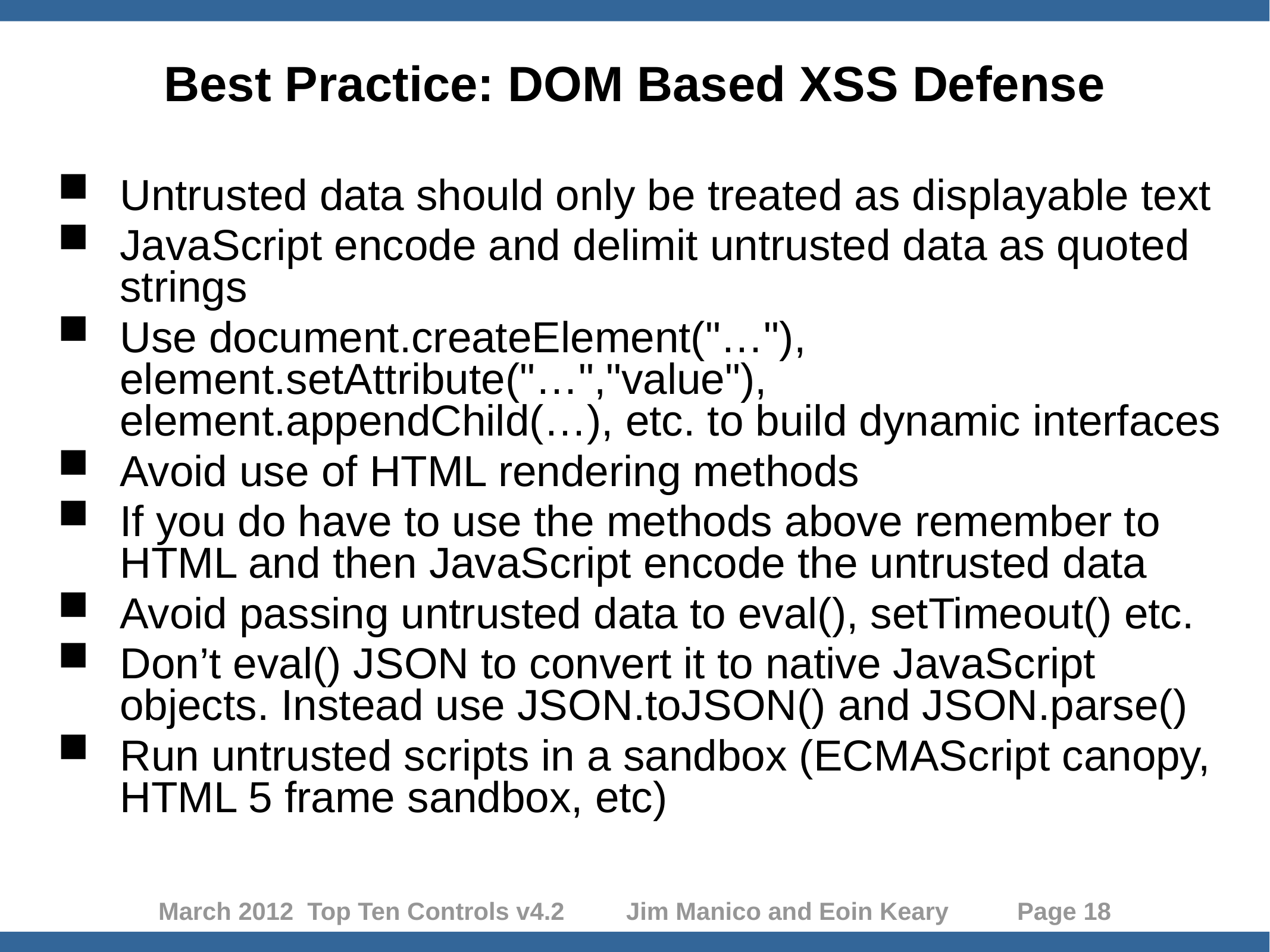

# Best Practice: DOM Based XSS Defense
Untrusted data should only be treated as displayable text
JavaScript encode and delimit untrusted data as quoted strings
Use document.createElement("…"), element.setAttribute("…","value"), element.appendChild(…), etc. to build dynamic interfaces
Avoid use of HTML rendering methods
If you do have to use the methods above remember to HTML and then JavaScript encode the untrusted data
Avoid passing untrusted data to eval(), setTimeout() etc.
Don’t eval() JSON to convert it to native JavaScript objects. Instead use JSON.toJSON() and JSON.parse()
Run untrusted scripts in a sandbox (ECMAScript canopy, HTML 5 frame sandbox, etc)